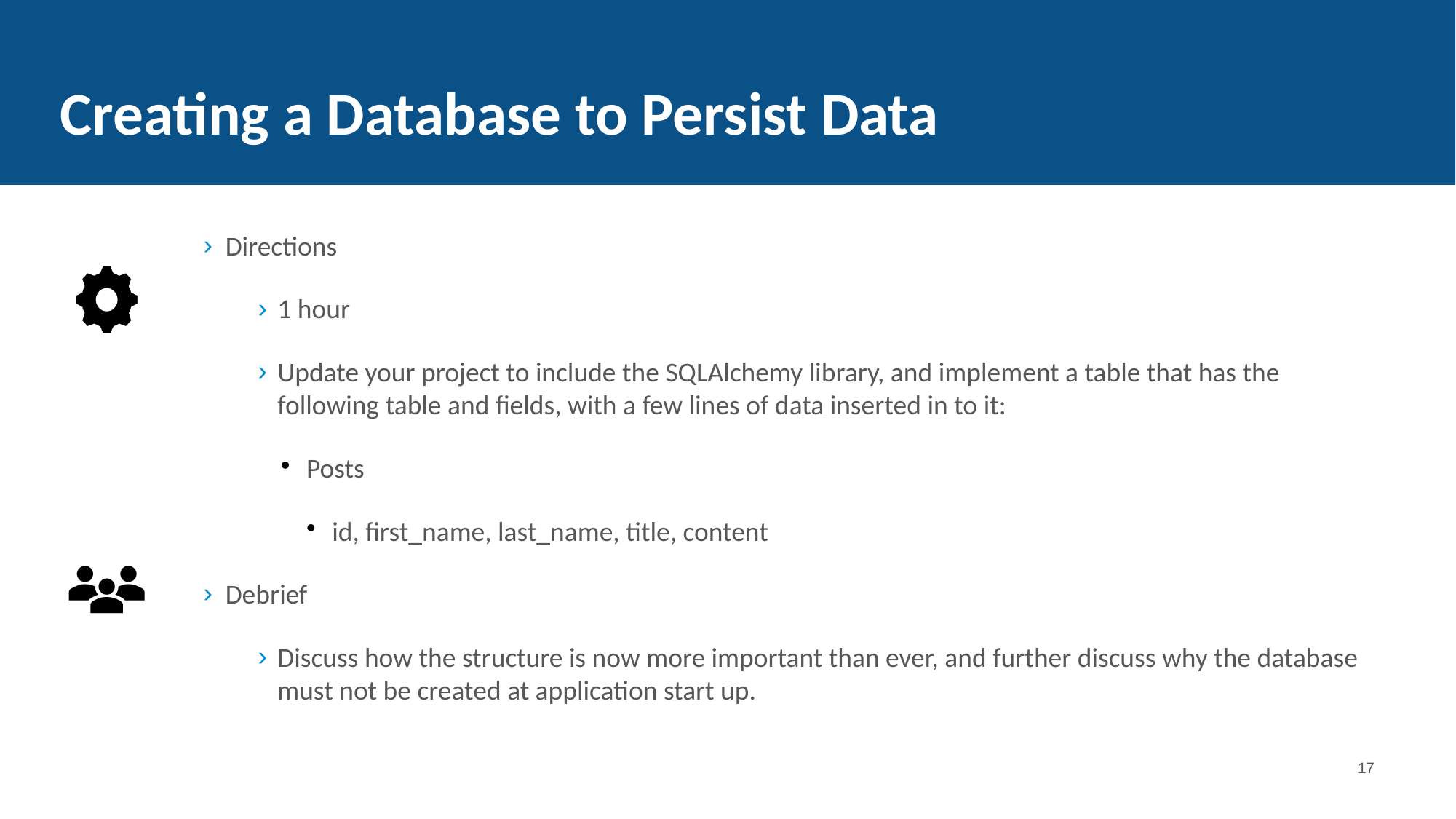

Creating a Database to Persist Data
Directions
1 hour
Update your project to include the SQLAlchemy library, and implement a table that has the following table and fields, with a few lines of data inserted in to it:
Posts
id, first_name, last_name, title, content
Debrief
Discuss how the structure is now more important than ever, and further discuss why the database must not be created at application start up.
17